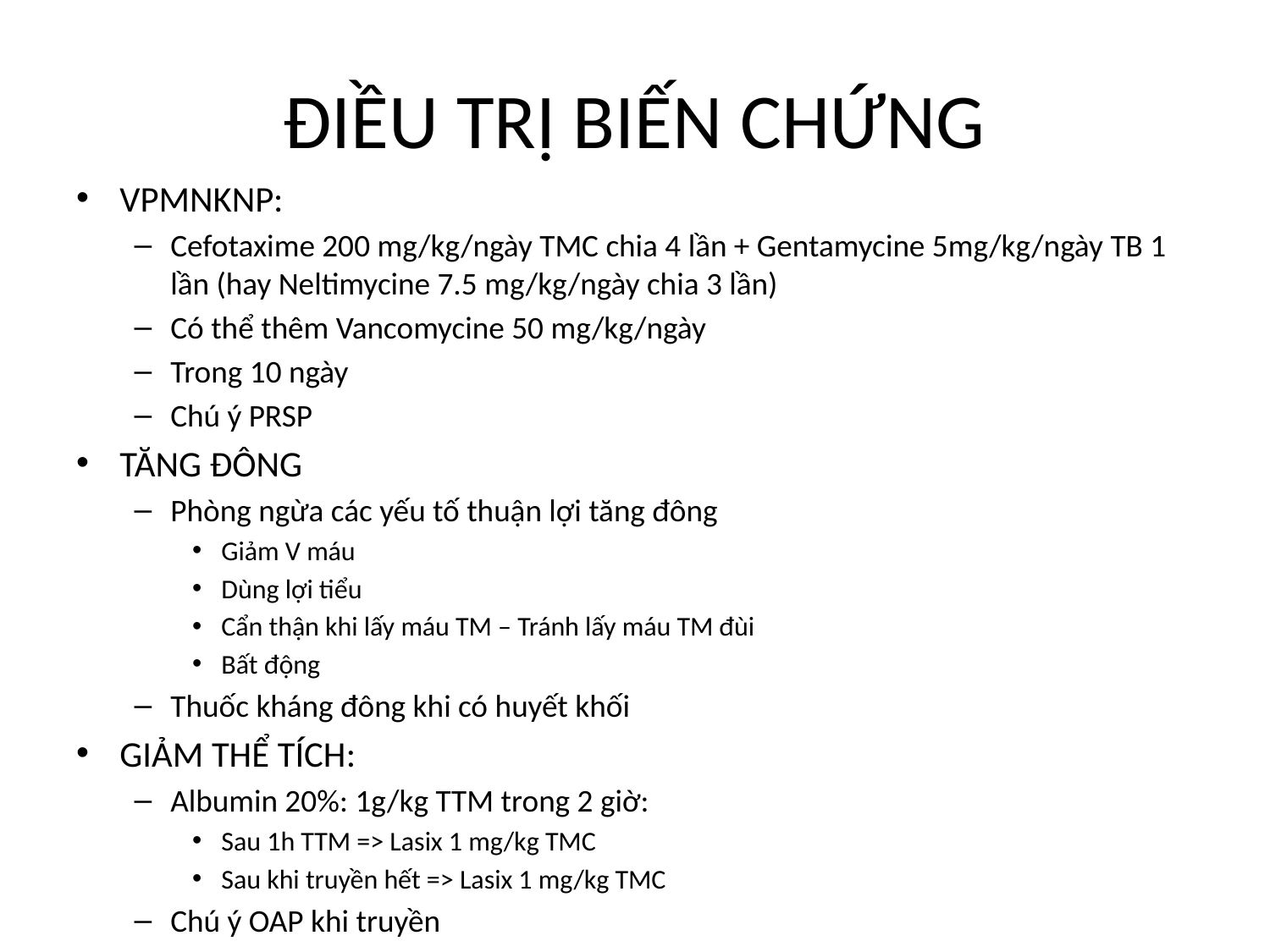

# ĐIỀU TRỊ BIẾN CHỨNG
VPMNKNP:
Cefotaxime 200 mg/kg/ngày TMC chia 4 lần + Gentamycine 5mg/kg/ngày TB 1 lần (hay Neltimycine 7.5 mg/kg/ngày chia 3 lần)
Có thể thêm Vancomycine 50 mg/kg/ngày
Trong 10 ngày
Chú ý PRSP
TĂNG ĐÔNG
Phòng ngừa các yếu tố thuận lợi tăng đông
Giảm V máu
Dùng lợi tiểu
Cẩn thận khi lấy máu TM – Tránh lấy máu TM đùi
Bất động
Thuốc kháng đông khi có huyết khối
GIẢM THỂ TÍCH:
Albumin 20%: 1g/kg TTM trong 2 giờ:
Sau 1h TTM => Lasix 1 mg/kg TMC
Sau khi truyền hết => Lasix 1 mg/kg TMC
Chú ý OAP khi truyền